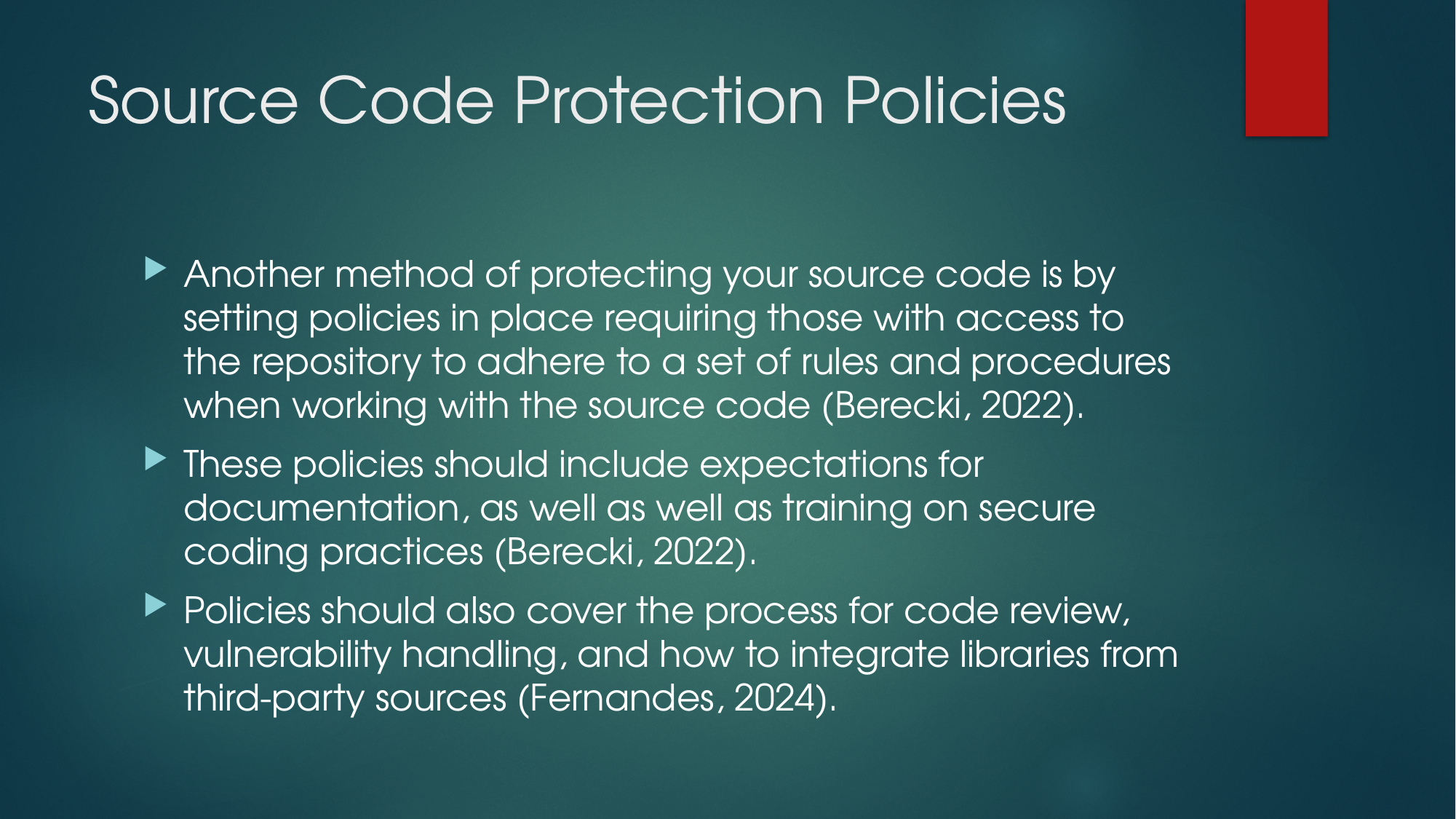

# Source Code Protection Policies
Another method of protecting your source code is by setting policies in place requiring those with access to the repository to adhere to a set of rules and procedures when working with the source code (Berecki, 2022).
These policies should include expectations for documentation, as well as well as training on secure coding practices (Berecki, 2022).
Policies should also cover the process for code review, vulnerability handling, and how to integrate libraries from third-party sources (Fernandes, 2024).